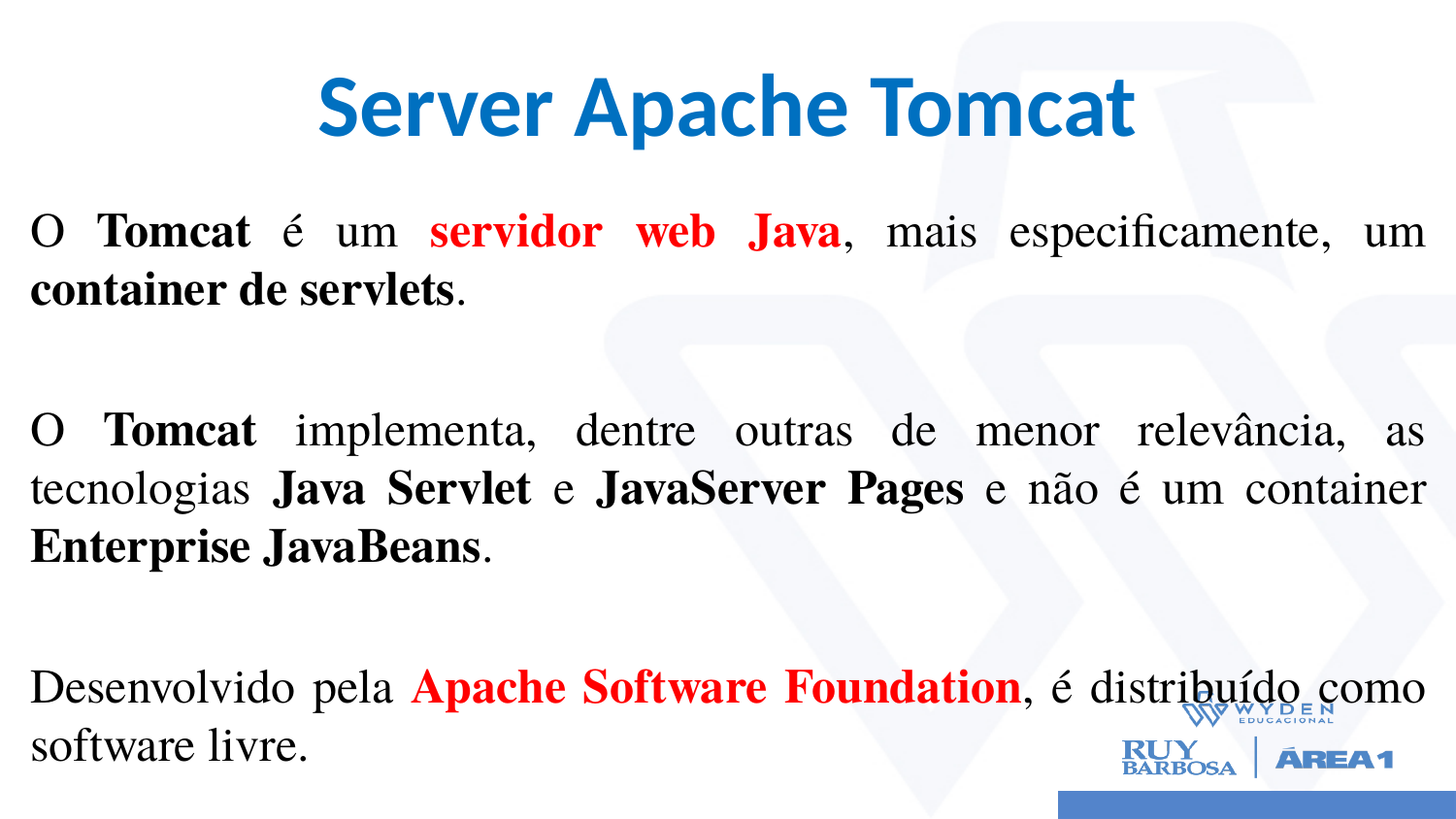

# Server Apache Tomcat
O Tomcat é um servidor web Java, mais especificamente, um container de servlets.

O Tomcat implementa, dentre outras de menor relevância, as tecnologias Java Servlet e JavaServer Pages e não é um container Enterprise JavaBeans.

Desenvolvido pela Apache Software Foundation, é distribuído como software livre.